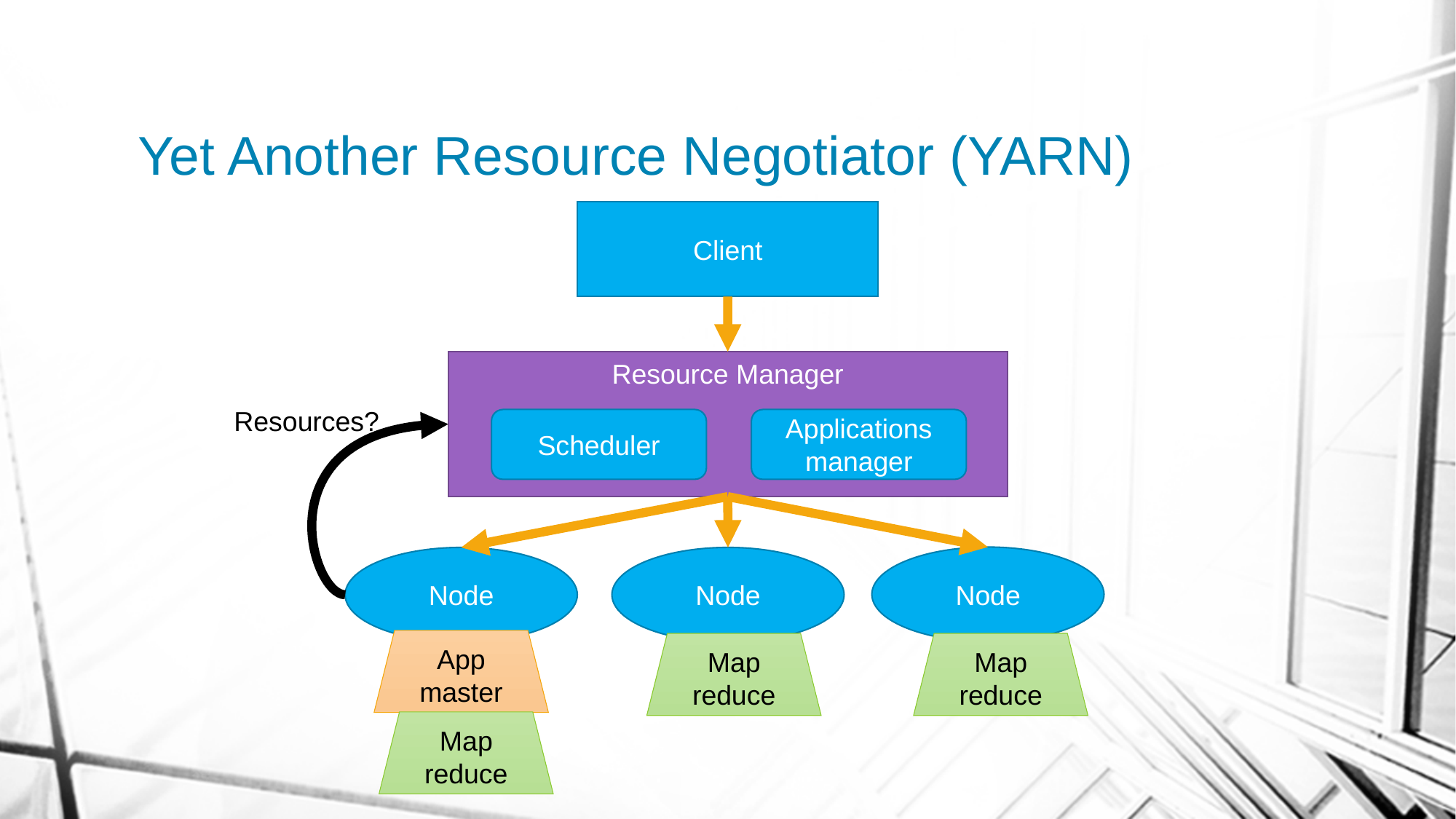

# Yet Another Resource Negotiator (YARN)
Client
Resource Manager
Resources?
Scheduler
Applications manager
Node
Node
Node
App master
Map reduce
Map reduce
Map reduce